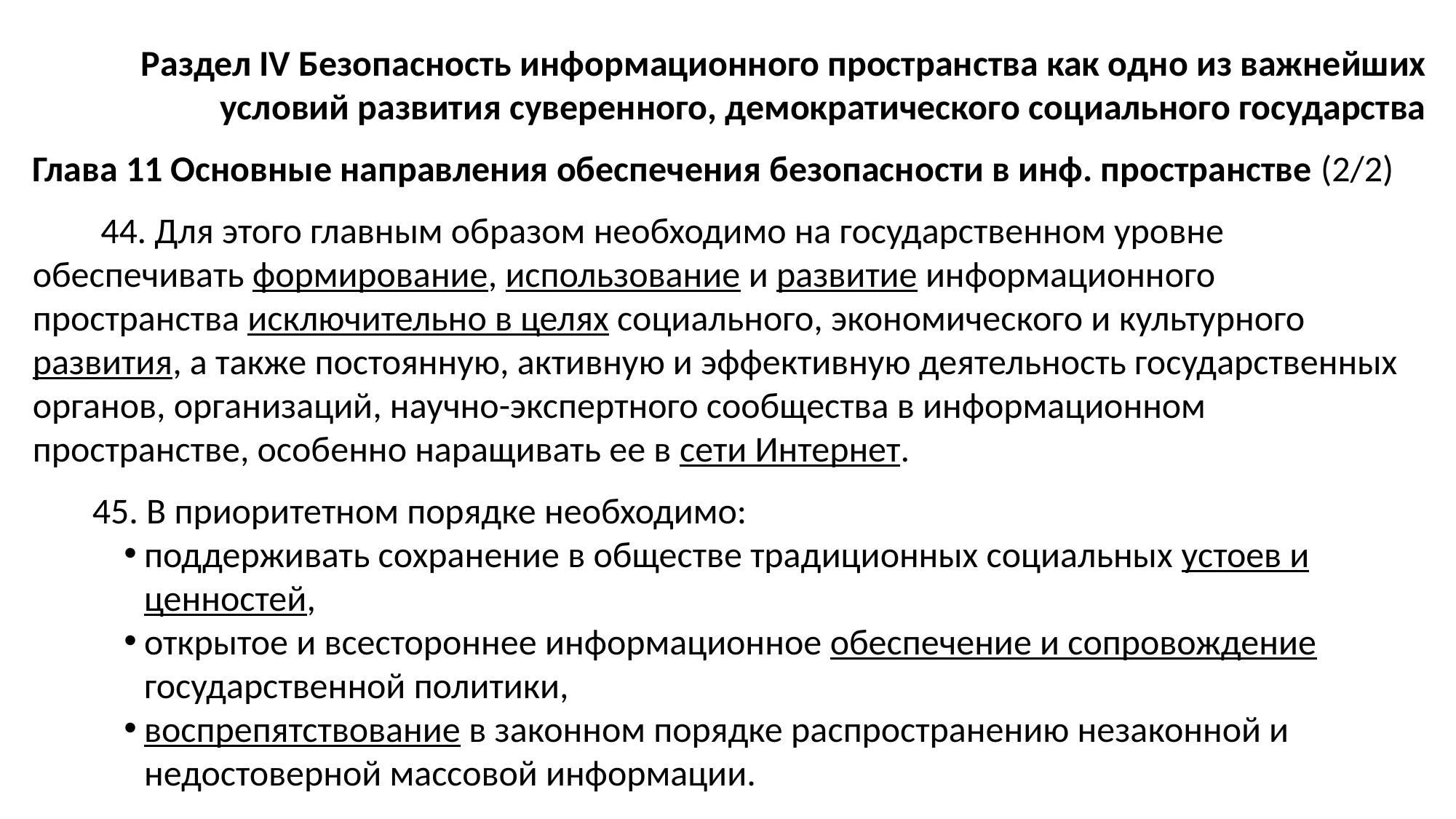

Раздел IV Безопасность информационного пространства как одно из важнейших условий развития суверенного, демократического социального государства
Глава 11 Основные направления обеспечения безопасности в инф. пространстве (2/2)
 44. Для этого главным образом необходимо на государственном уровне обеспечивать формирование, использование и развитие информационного пространства исключительно в целях социального, экономического и культурного развития, а также постоянную, активную и эффективную деятельность государственных органов, организаций, научно-экспертного сообщества в информационном пространстве, особенно наращивать ее в сети Интернет.
45. В приоритетном порядке необходимо:
поддерживать сохранение в обществе традиционных социальных устоев и ценностей,
открытое и всестороннее информационное обеспечение и сопровождение государственной политики,
воспрепятствование в законном порядке распространению незаконной и недостоверной массовой информации.